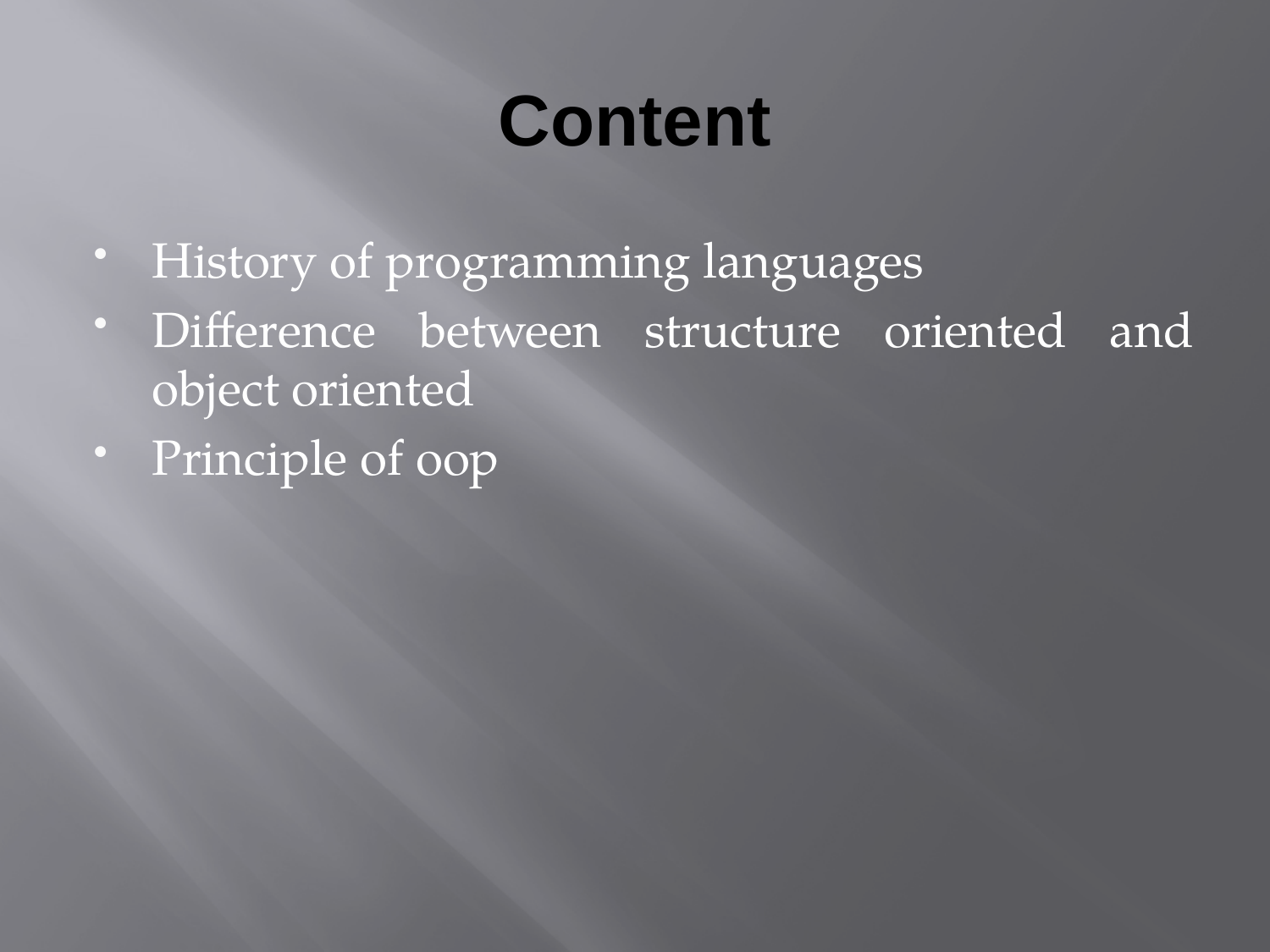

# Content
History of programming languages
Difference between structure oriented and object oriented
Principle of oop